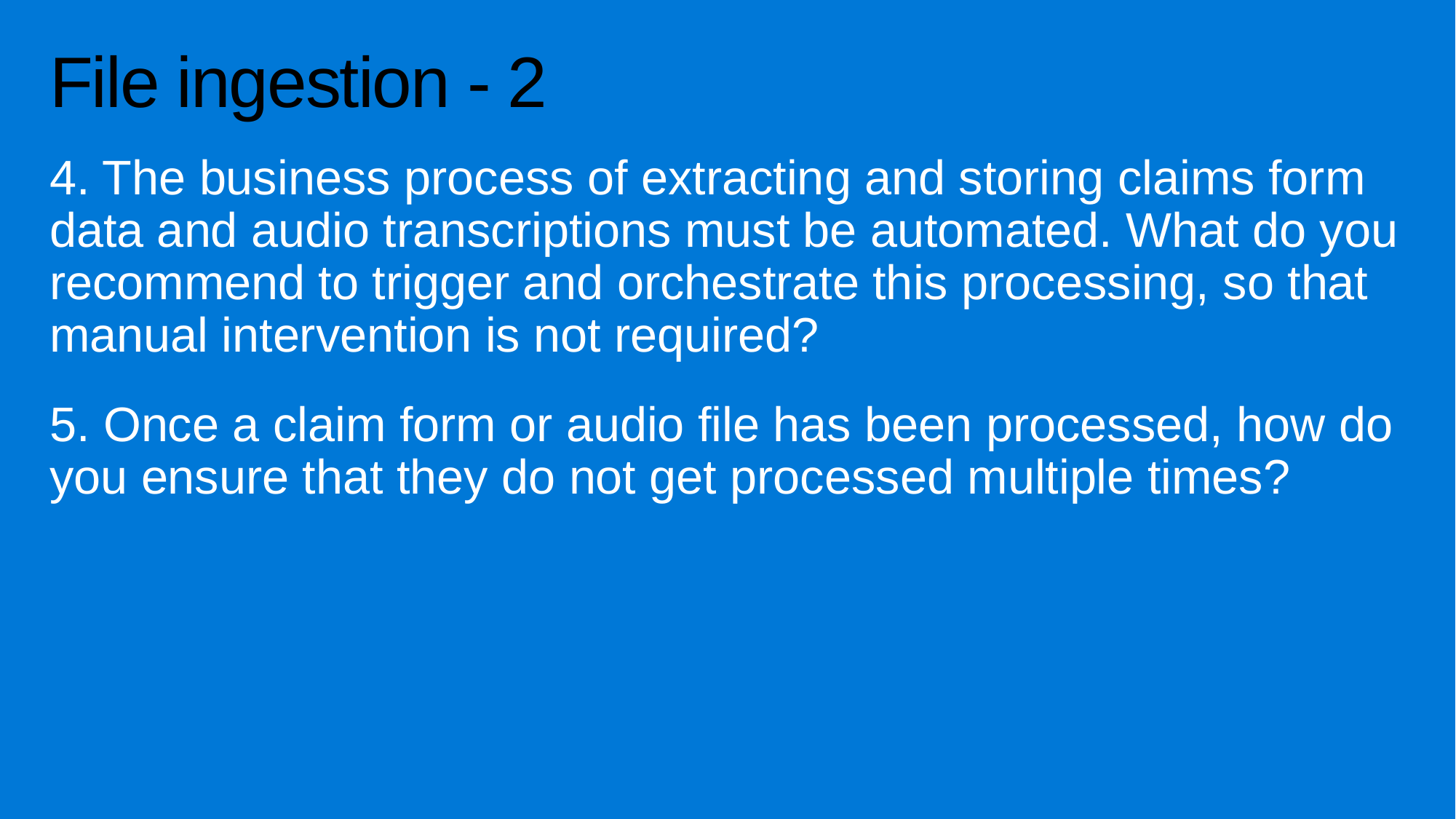

# File ingestion - 2
4. The business process of extracting and storing claims form data and audio transcriptions must be automated. What do you recommend to trigger and orchestrate this processing, so that manual intervention is not required?
5. Once a claim form or audio file has been processed, how do you ensure that they do not get processed multiple times?